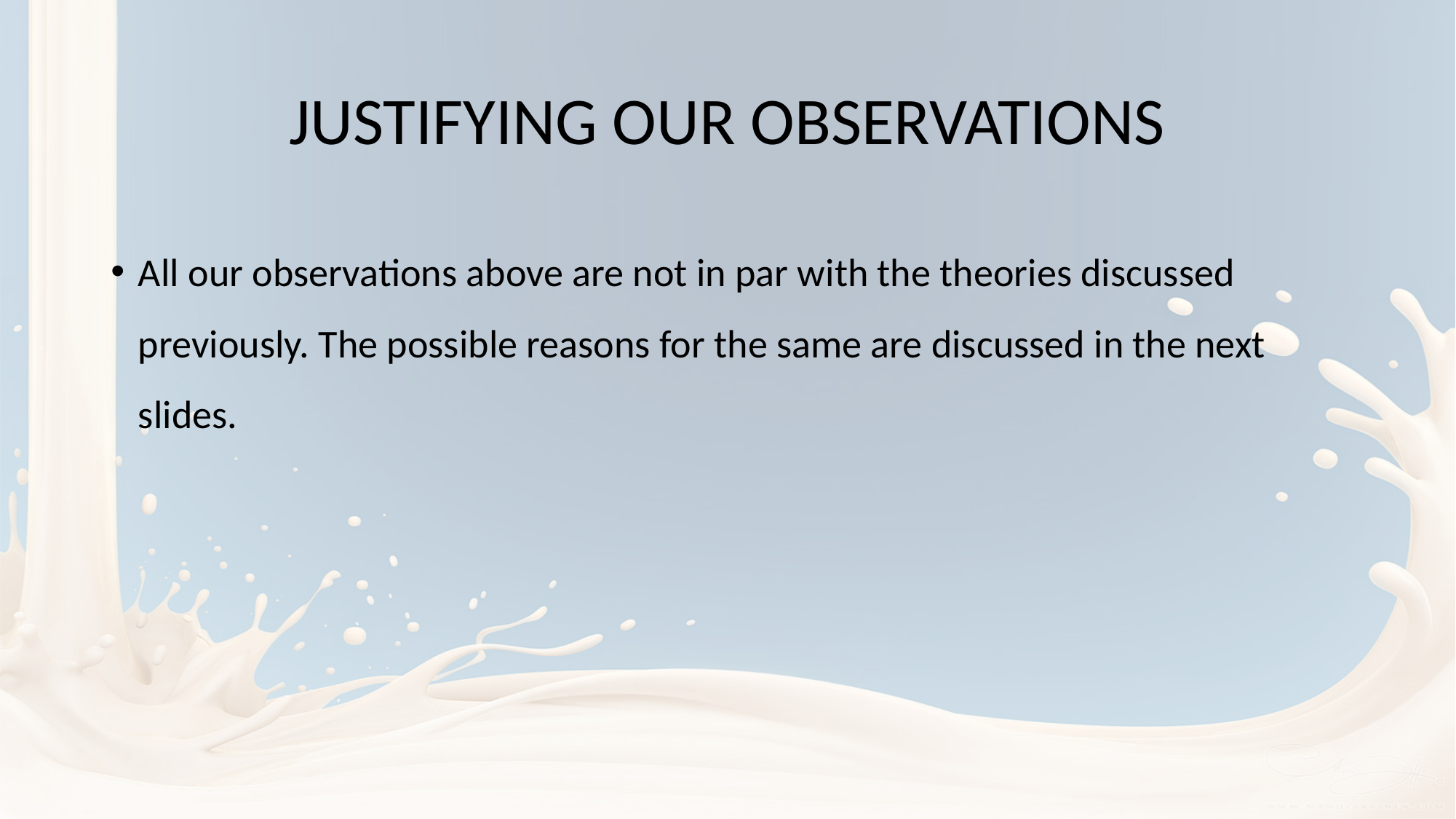

# JUSTIFYING OUR OBSERVATIONS
All our observations above are not in par with the theories discussed previously. The possible reasons for the same are discussed in the next slides.